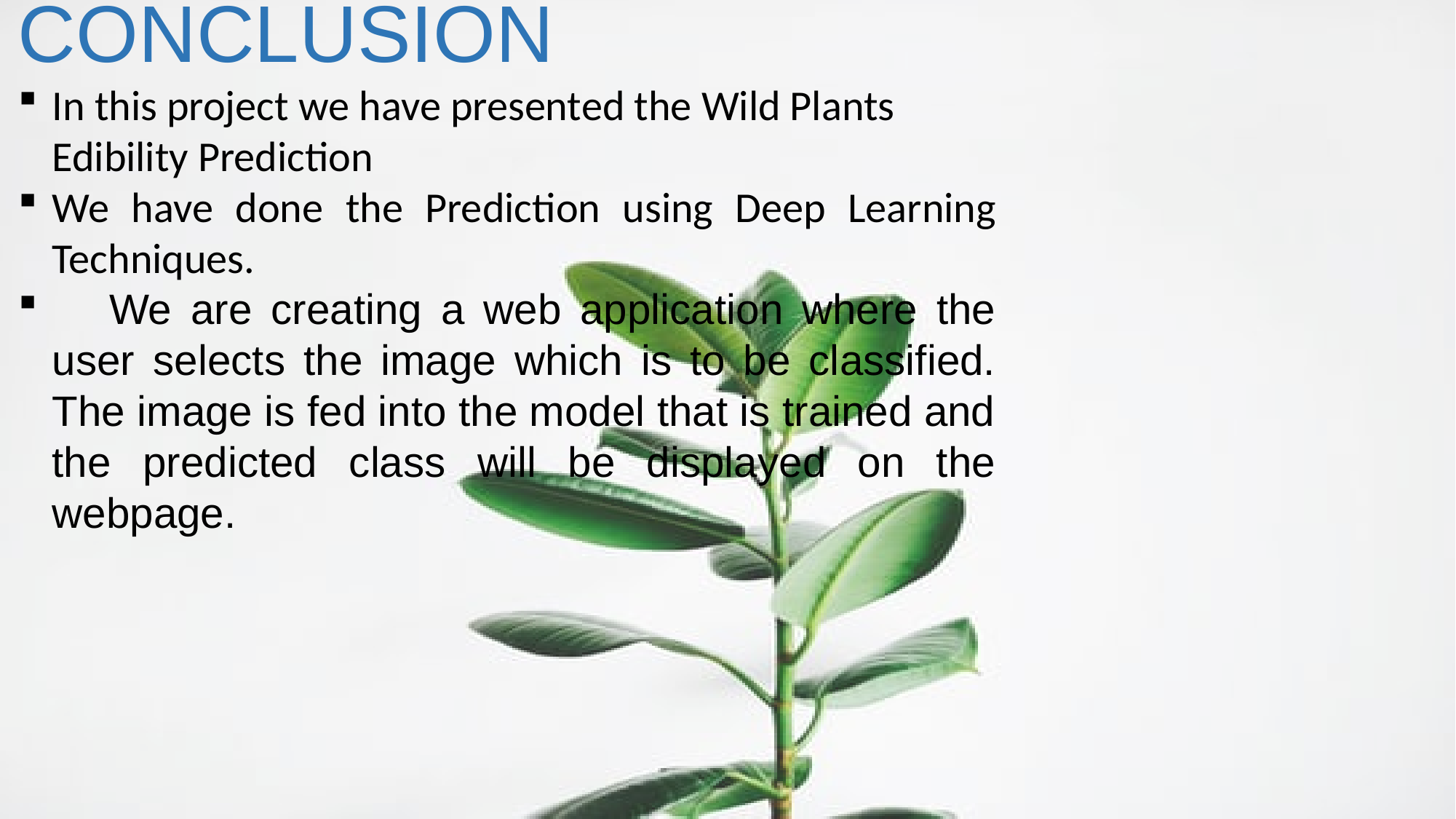

CONCLUSION
In this project we have presented the Wild Plants Edibility Prediction
We have done the Prediction using Deep Learning Techniques.
   We are creating a web application where the user selects the image which is to be classified. The image is fed into the model that is trained and the predicted class will be displayed on the webpage.